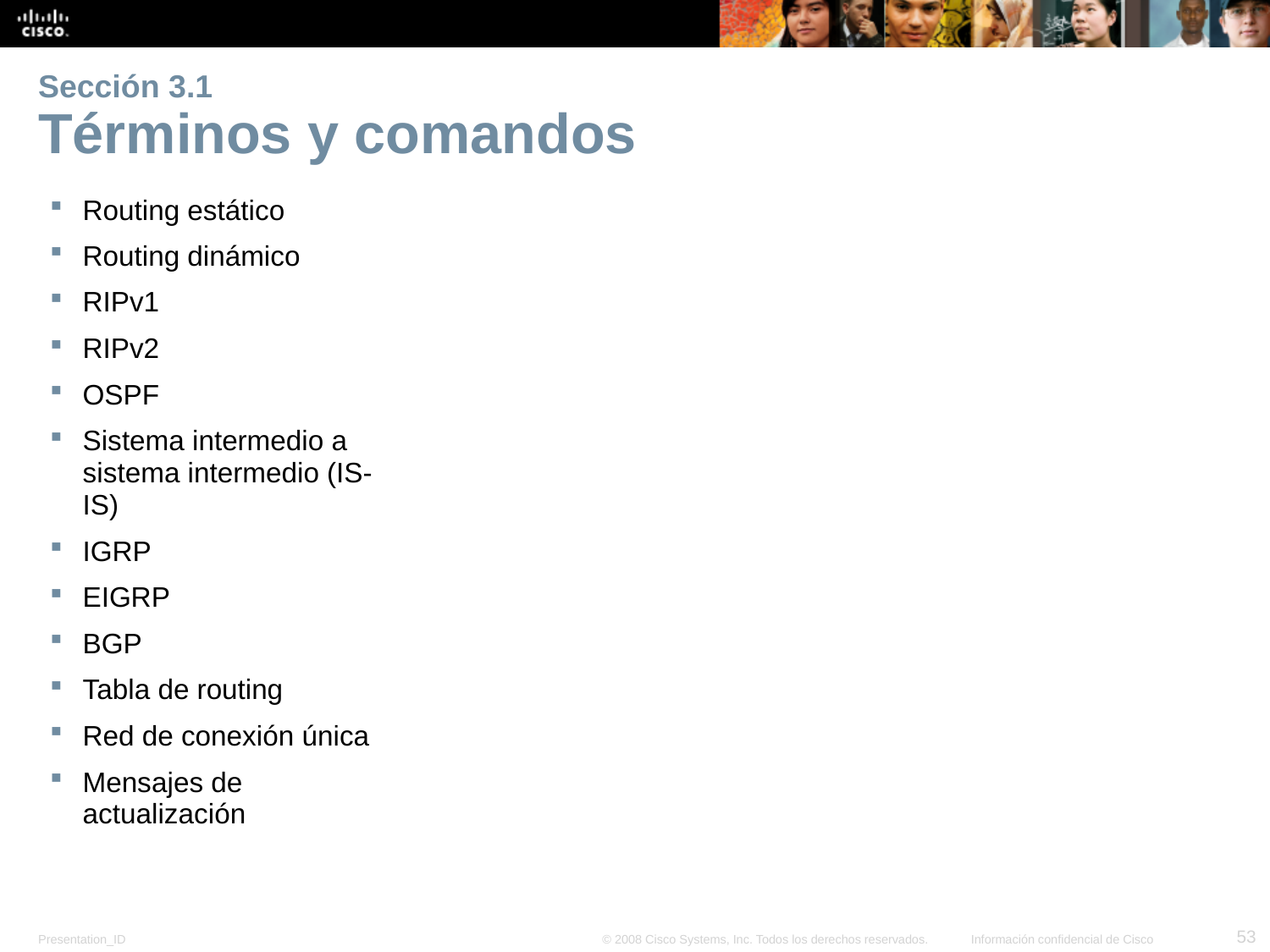

# Sección 3.1 Términos y comandos
Routing estático
Routing dinámico
RIPv1
RIPv2
OSPF
Sistema intermedio a sistema intermedio (IS-IS)
IGRP
EIGRP
BGP
Tabla de routing
Red de conexión única
Mensajes de actualización